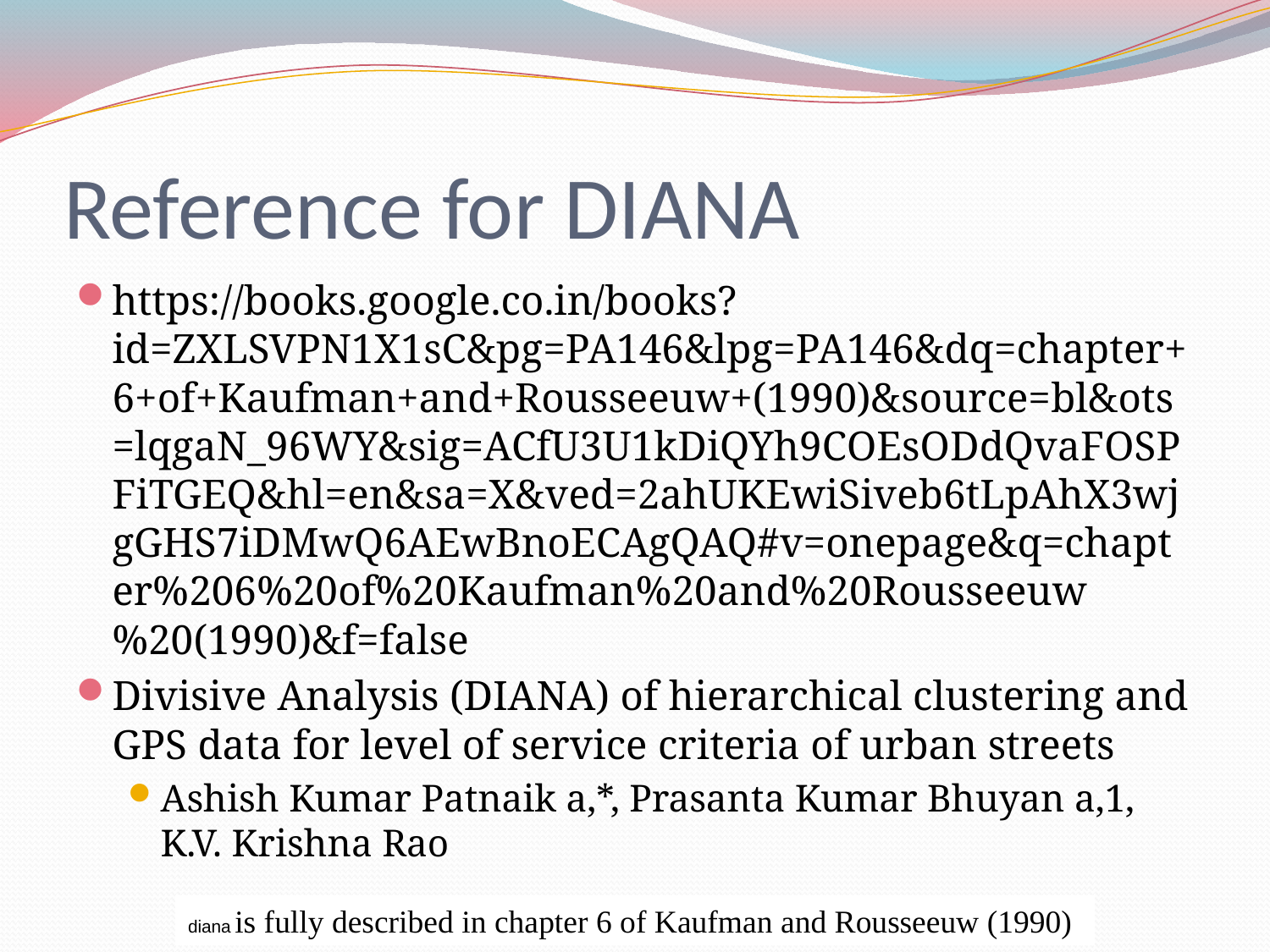

# Reference for DIANA
https://books.google.co.in/books?id=ZXLSVPN1X1sC&pg=PA146&lpg=PA146&dq=chapter+6+of+Kaufman+and+Rousseeuw+(1990)&source=bl&ots=lqgaN_96WY&sig=ACfU3U1kDiQYh9COEsODdQvaFOSPFiTGEQ&hl=en&sa=X&ved=2ahUKEwiSiveb6tLpAhX3wjgGHS7iDMwQ6AEwBnoECAgQAQ#v=onepage&q=chapter%206%20of%20Kaufman%20and%20Rousseeuw%20(1990)&f=false
Divisive Analysis (DIANA) of hierarchical clustering and GPS data for level of service criteria of urban streets
Ashish Kumar Patnaik a,*, Prasanta Kumar Bhuyan a,1, K.V. Krishna Rao

diana is fully described in chapter 6 of Kaufman and Rousseeuw (1990)